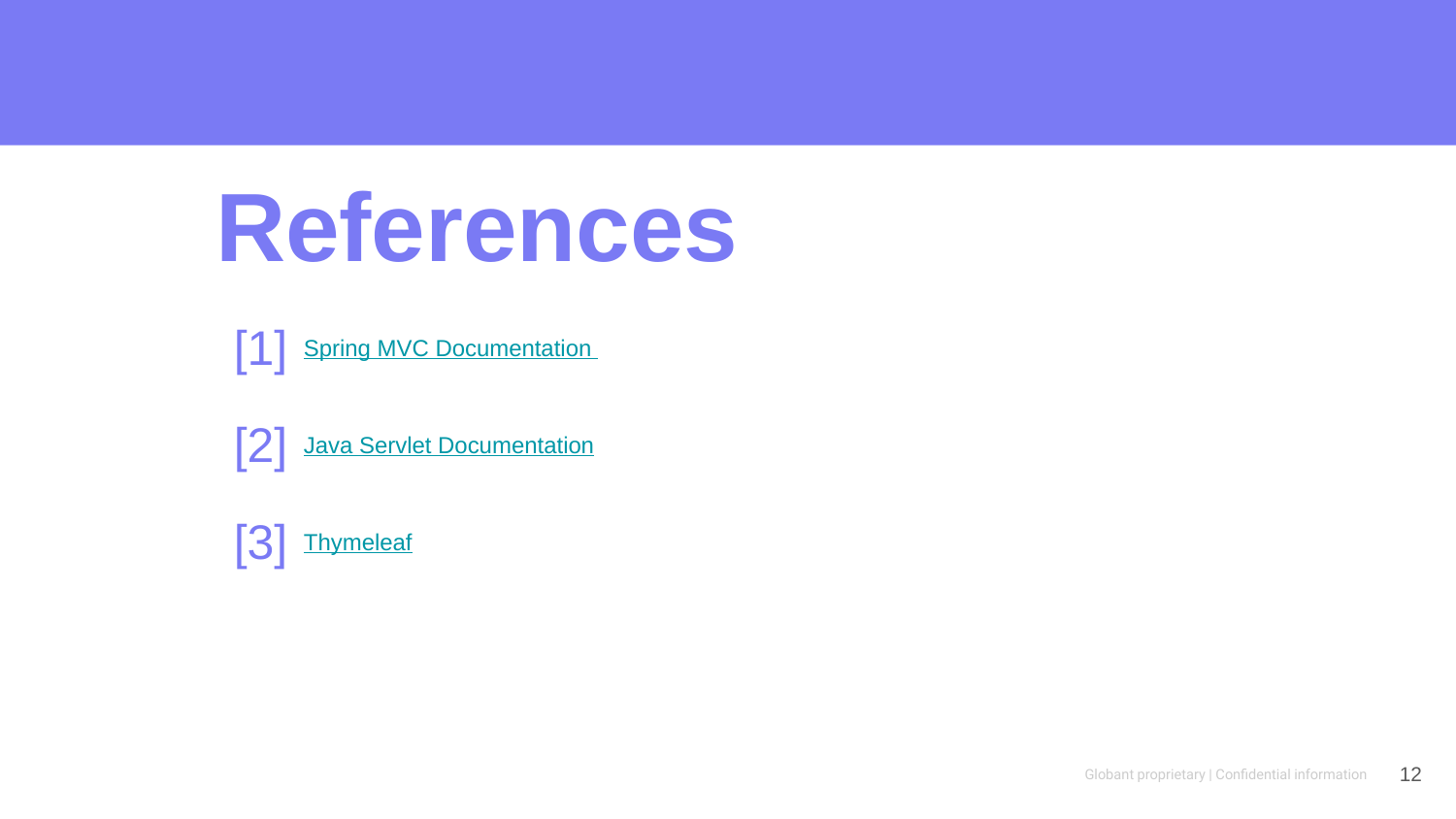

References
[1]

Spring MVC Documentation
[2]

Java Servlet Documentation
[3]

Thymeleaf
12
Globant proprietary | Confidential information